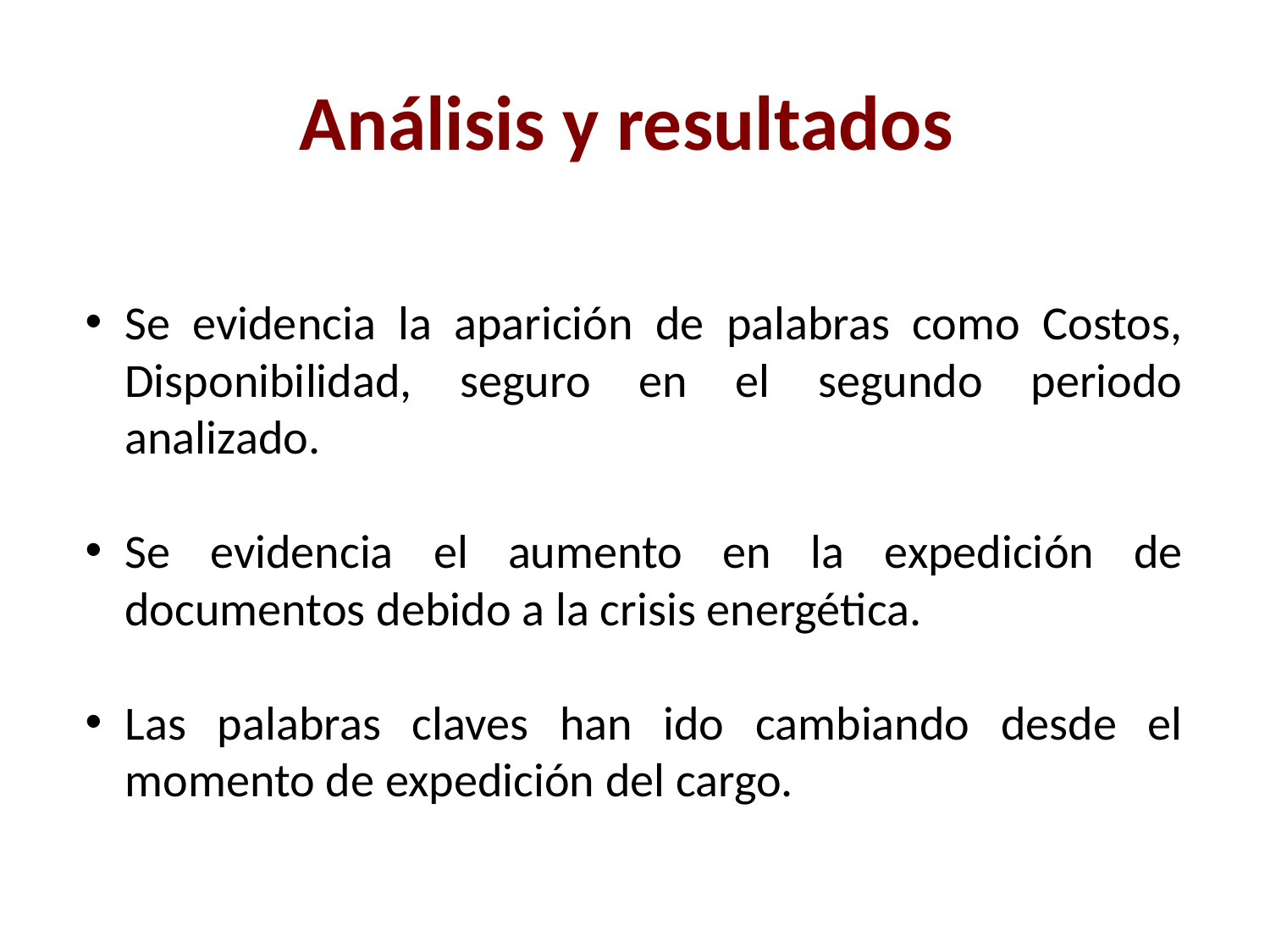

Análisis y resultados
Se evidencia la aparición de palabras como Costos, Disponibilidad, seguro en el segundo periodo analizado.

Se evidencia el aumento en la expedición de documentos debido a la crisis energética.

Las palabras claves han ido cambiando desde el momento de expedición del cargo.